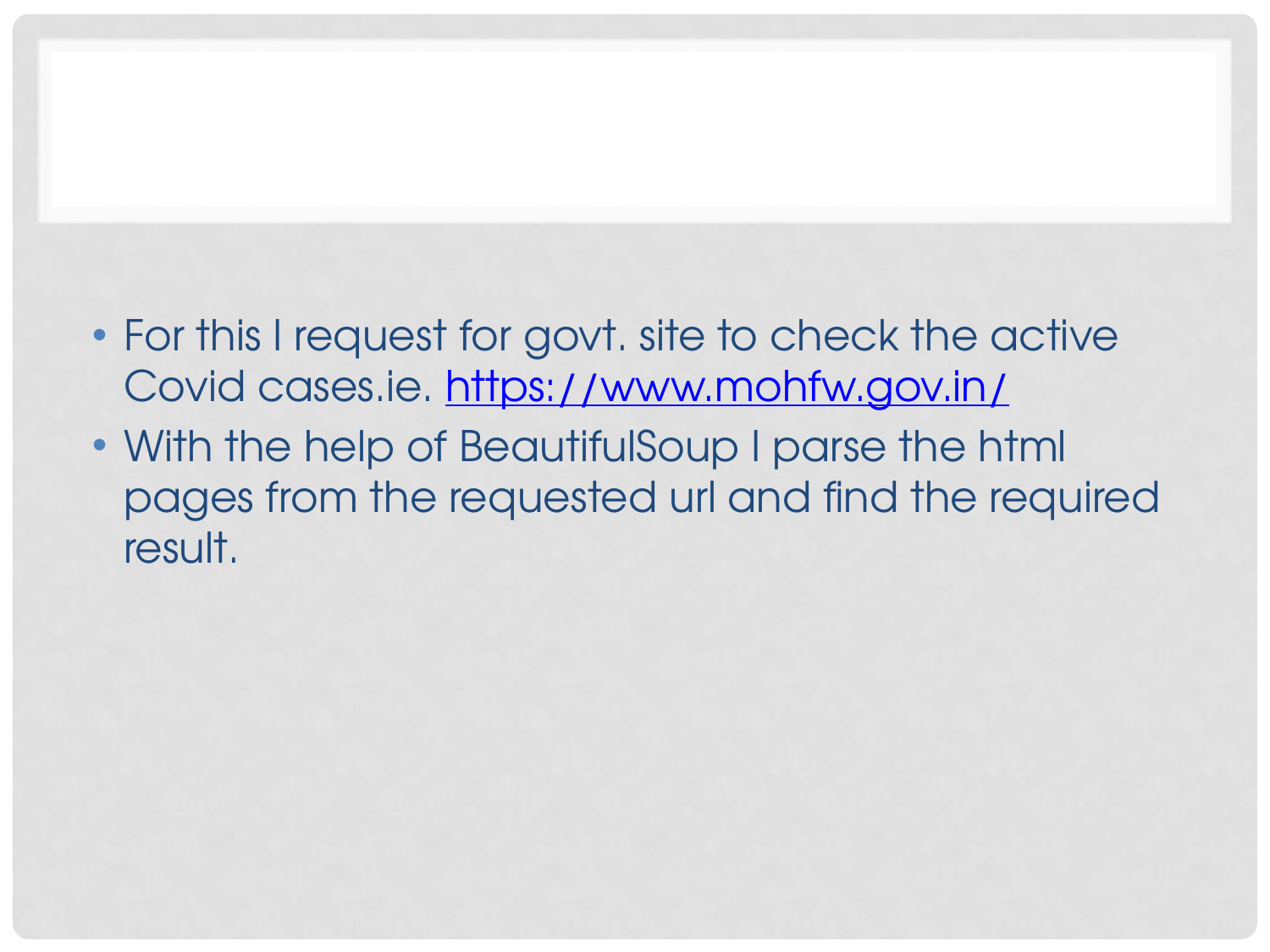

#

For this I request for govt. site to check the active Covid cases.ie. https://www.mohfw.gov.in/
With the help of BeautifulSoup I parse the html pages from the requested url and find the required result.